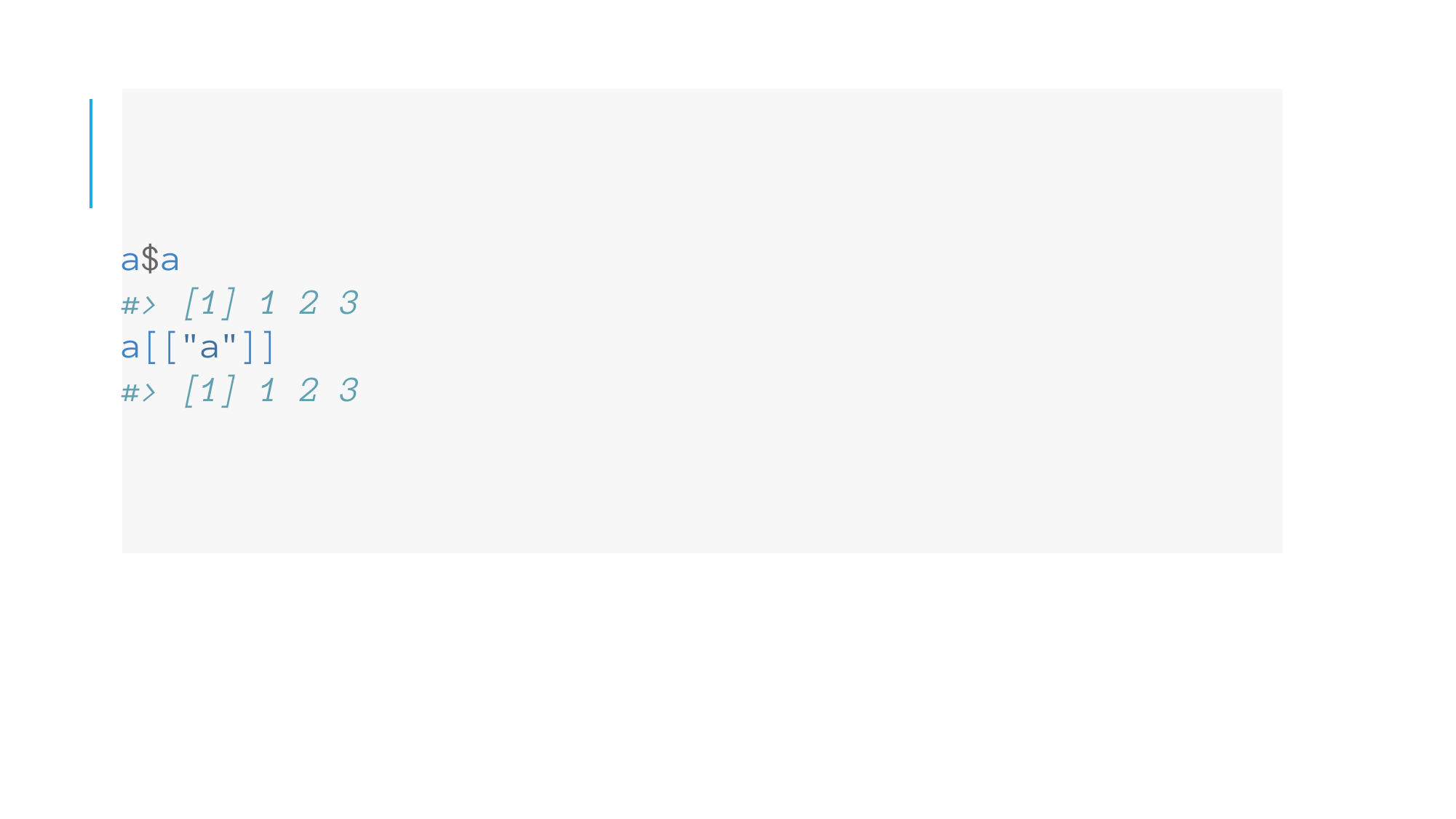

# Subsetting lists with $
a$a
#> [1] 1 2 3
a[["a"]]
#> [1] 1 2 3